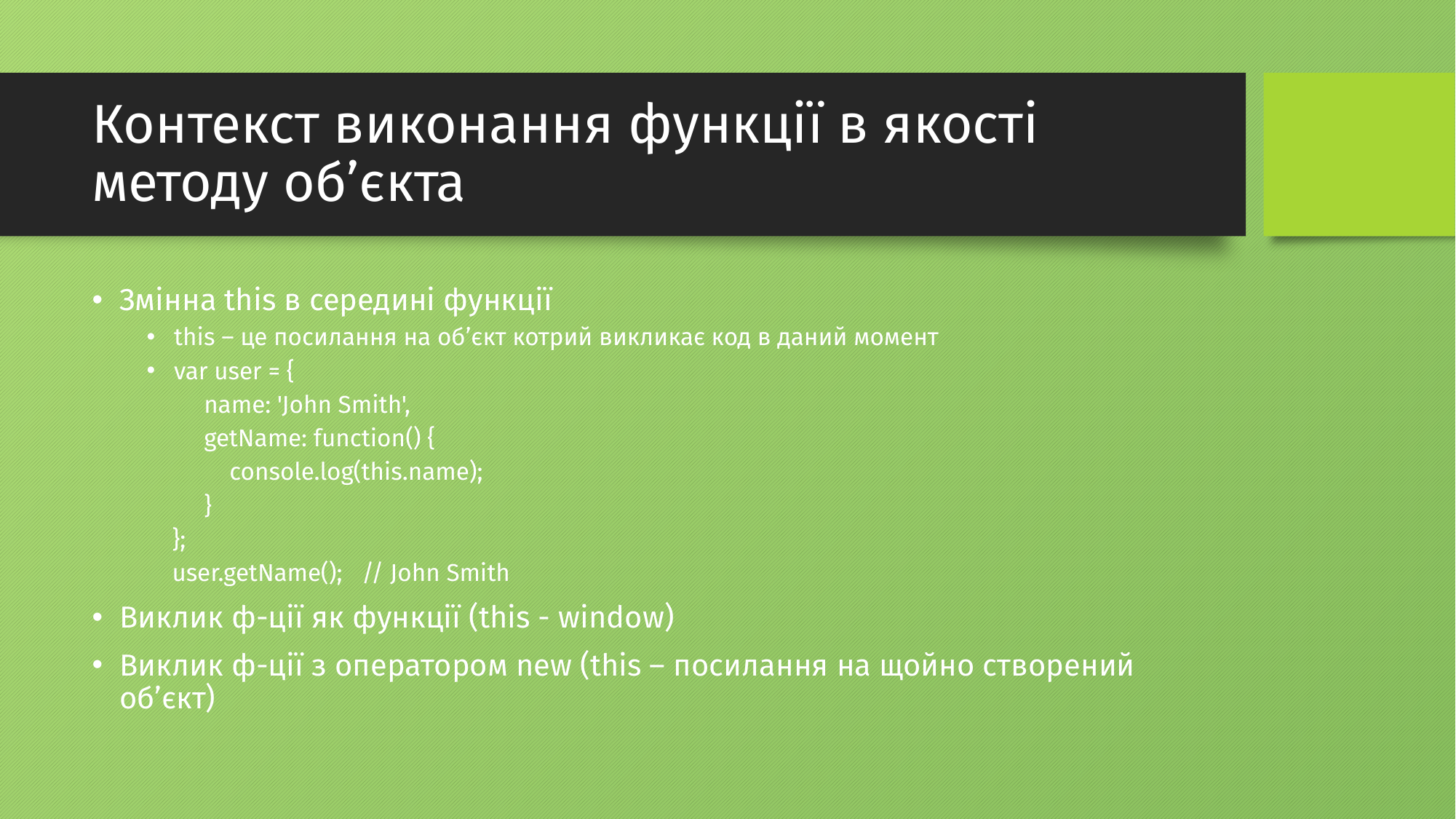

# Контекст виконання функції в якості методу об’єкта
Змінна this в середині функції
this – це посилання на об’єкт котрий викликає код в даний момент
var user = {
         name: 'John Smith',
         getName: function() {
             console.log(this.name);
         }
    };
    user.getName();   // John Smith
Виклик ф-ції як функції (this - window)
Виклик ф-ції з оператором new (this – посилання на щойно створений об’єкт)